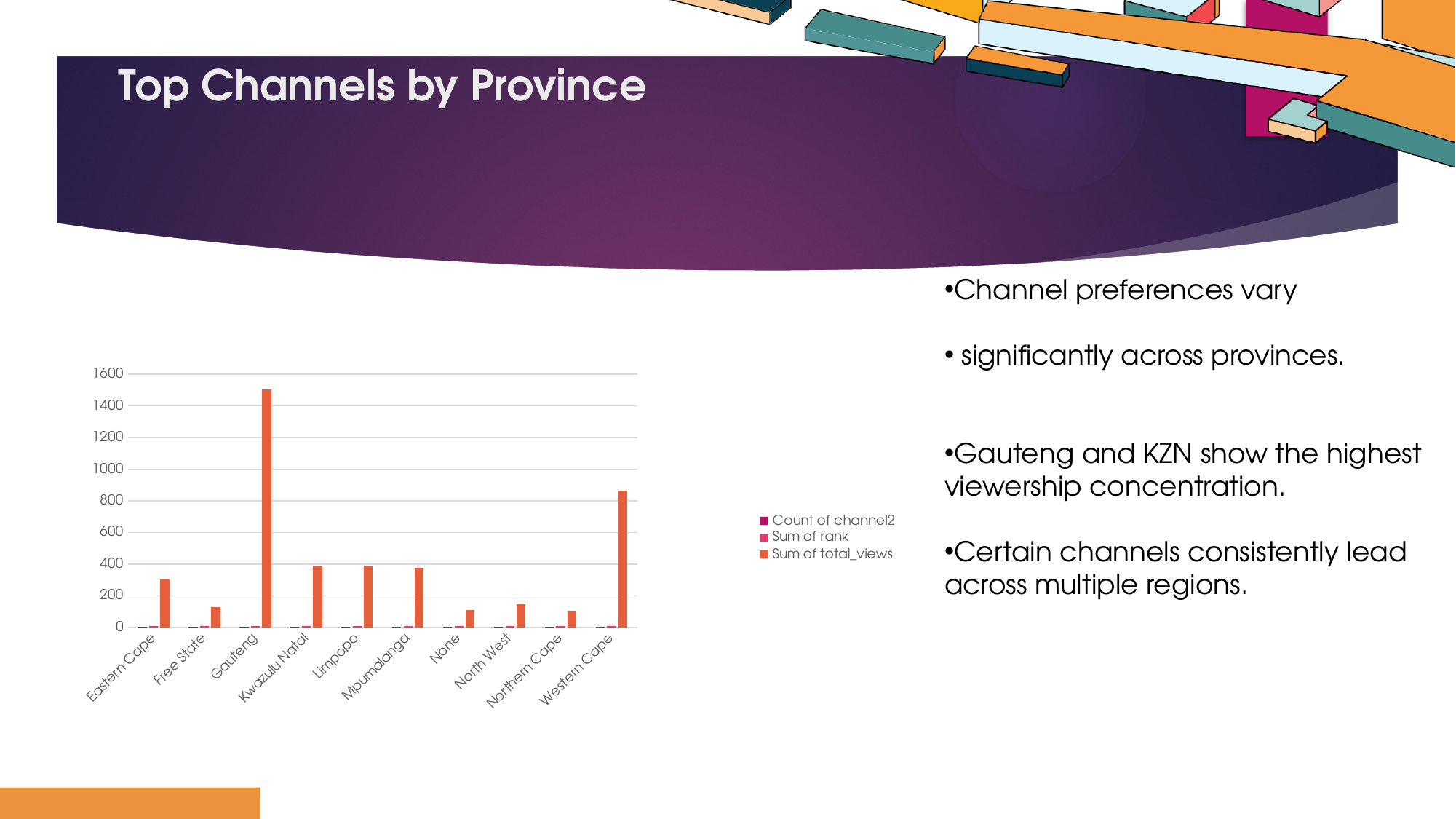

# Top Channels by Province
Channel preferences vary

 significantly across provinces.

Gauteng and KZN show the highest viewership concentration.

Certain channels consistently lead across multiple regions.

### Chart

| Category | Count of channel2 | Sum of rank | Sum of total_views |
|---|---|---|---|
| Eastern Cape | 3.0 | 6.0 | 304.0 |
| Free State | 3.0 | 6.0 | 128.0 |
| Gauteng | 3.0 | 6.0 | 1502.0 |
| Kwazulu Natal | 3.0 | 6.0 | 390.0 |
| Limpopo | 3.0 | 6.0 | 391.0 |
| Mpumalanga | 3.0 | 6.0 | 378.0 |
| None | 3.0 | 6.0 | 111.0 |
| North West | 3.0 | 6.0 | 144.0 |
| Northern Cape | 3.0 | 6.0 | 104.0 |
| Western Cape | 3.0 | 6.0 | 864.0 |
8